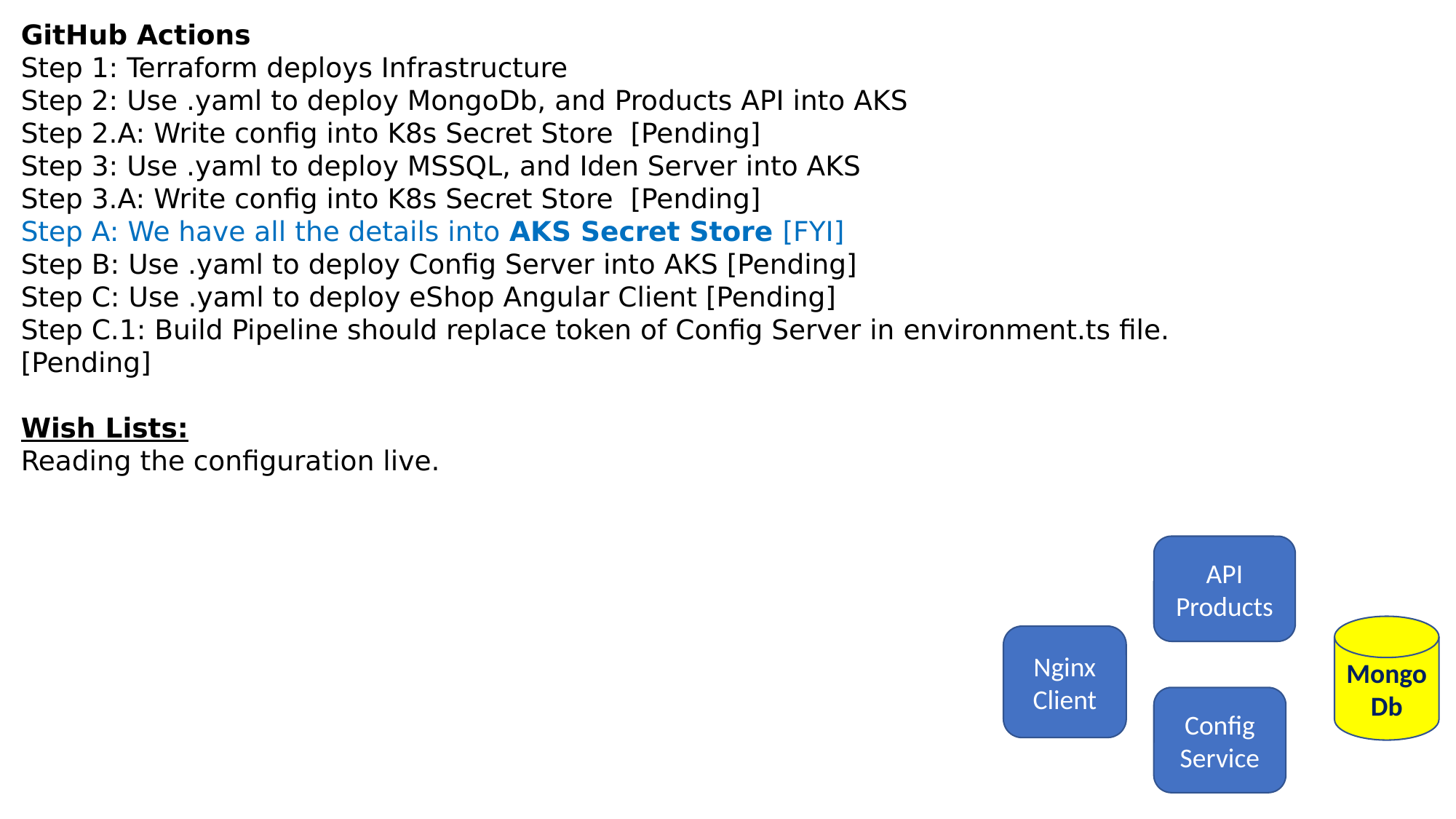

GitHub Actions
Step 1: Terraform deploys Infrastructure
Step 2: Use .yaml to deploy MongoDb, and Products API into AKS
Step 2.A: Write config into K8s Secret Store  [Pending]
Step 3: Use .yaml to deploy MSSQL, and Iden Server into AKS
Step 3.A: Write config into K8s Secret Store  [Pending]
Step A: We have all the details into AKS Secret Store [FYI]
Step B: Use .yaml to deploy Config Server into AKS [Pending]
Step C: Use .yaml to deploy eShop Angular Client [Pending]
Step C.1: Build Pipeline should replace token of Config Server in environment.ts file. [Pending]

Wish Lists:
Reading the configuration live.

API Products
Mongo
Db
Nginx
Client
Config
Service